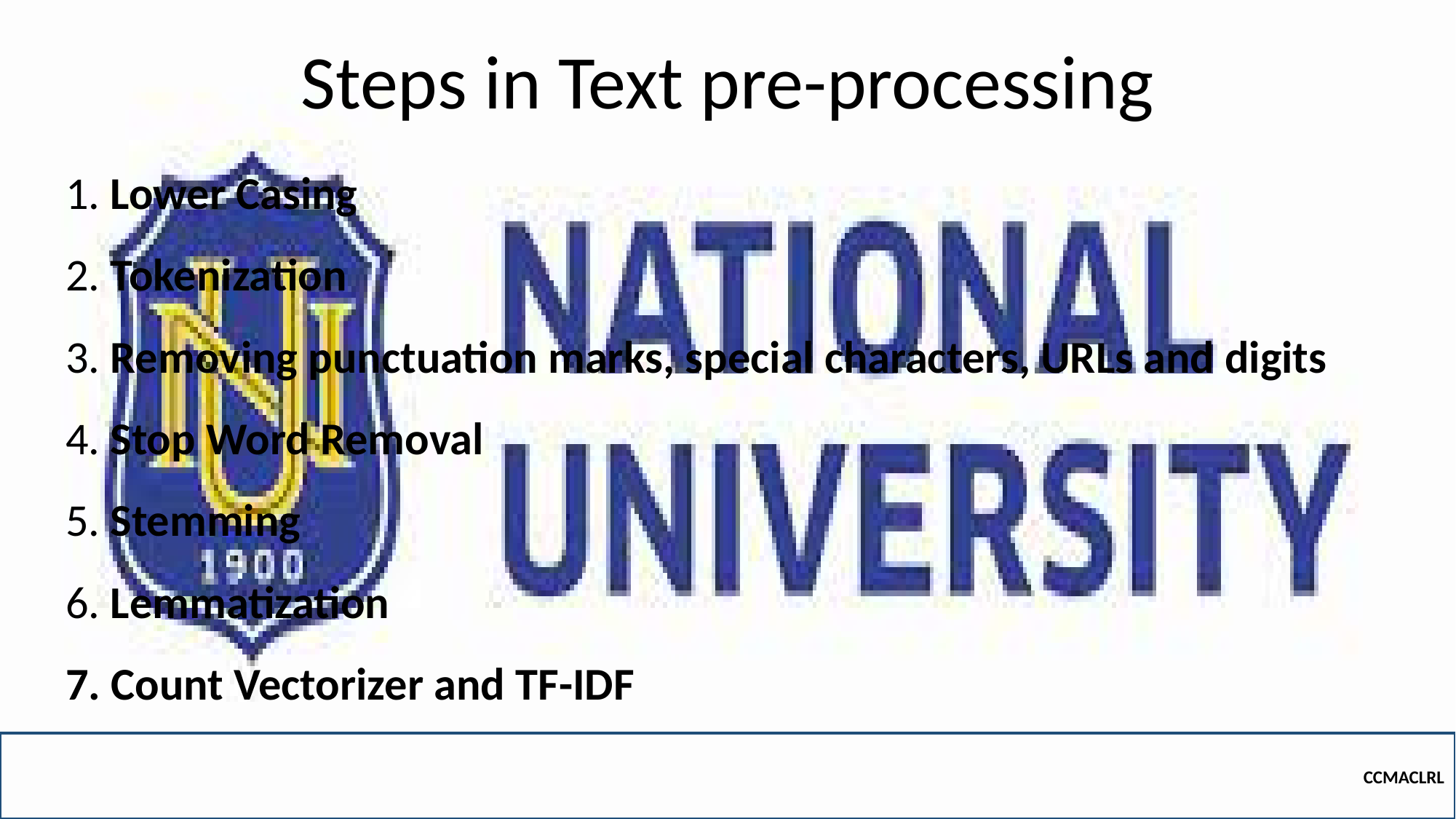

# Steps in Text pre-processing
 Lower Casing
 Tokenization
 Removing punctuation marks, special characters, URLs and digits
 Stop Word Removal
 Stemming
 Lemmatization
 Count Vectorizer and TF-IDF
CCMACLRL